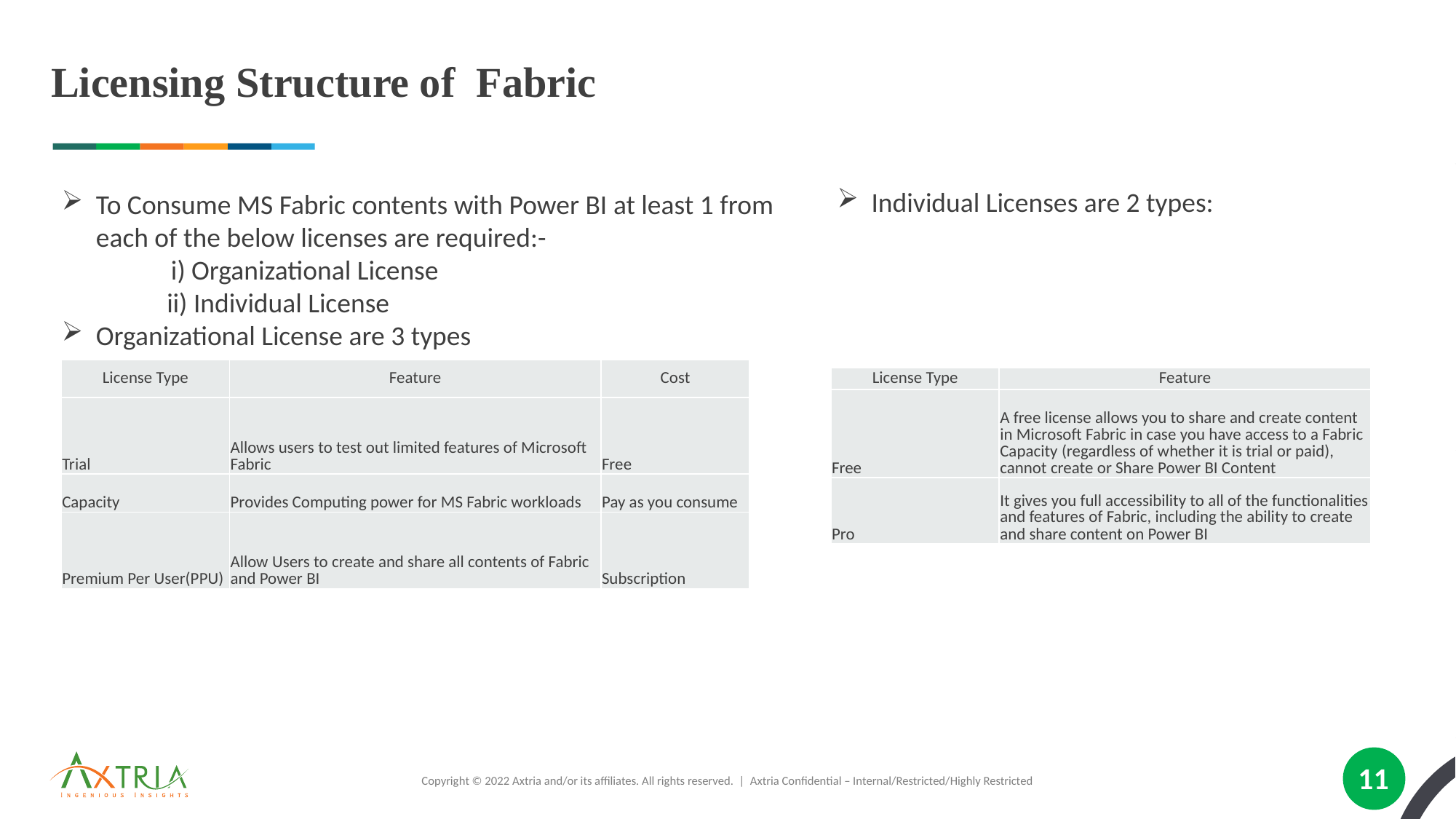

# Licensing Structure of  Fabric
                   Tenant
Individual Licenses are 2 types:

To Consume MS Fabric contents with Power BI at least 1 from each of the below licenses are required:-
  	i) Organizational License
                 ii) Individual License
Organizational License are 3 types

                  Capacity
               Workspace
| License Type | Feature | Cost |
| --- | --- | --- |
| Trial | Allows users to test out limited features of Microsoft Fabric | Free |
| Capacity | Provides Computing power for MS Fabric workloads | Pay as you consume |
| Premium Per User(PPU) | Allow Users to create and share all contents of Fabric and Power BI | Subscription |
| License Type | Feature |
| --- | --- |
| Free | A free license allows you to share and create content in Microsoft Fabric in case you have access to a Fabric Capacity (regardless of whether it is trial or paid), cannot create or Share Power BI Content |
| Pro | It gives you full accessibility to all of the functionalities and features of Fabric, including the ability to create and share content on Power BI |